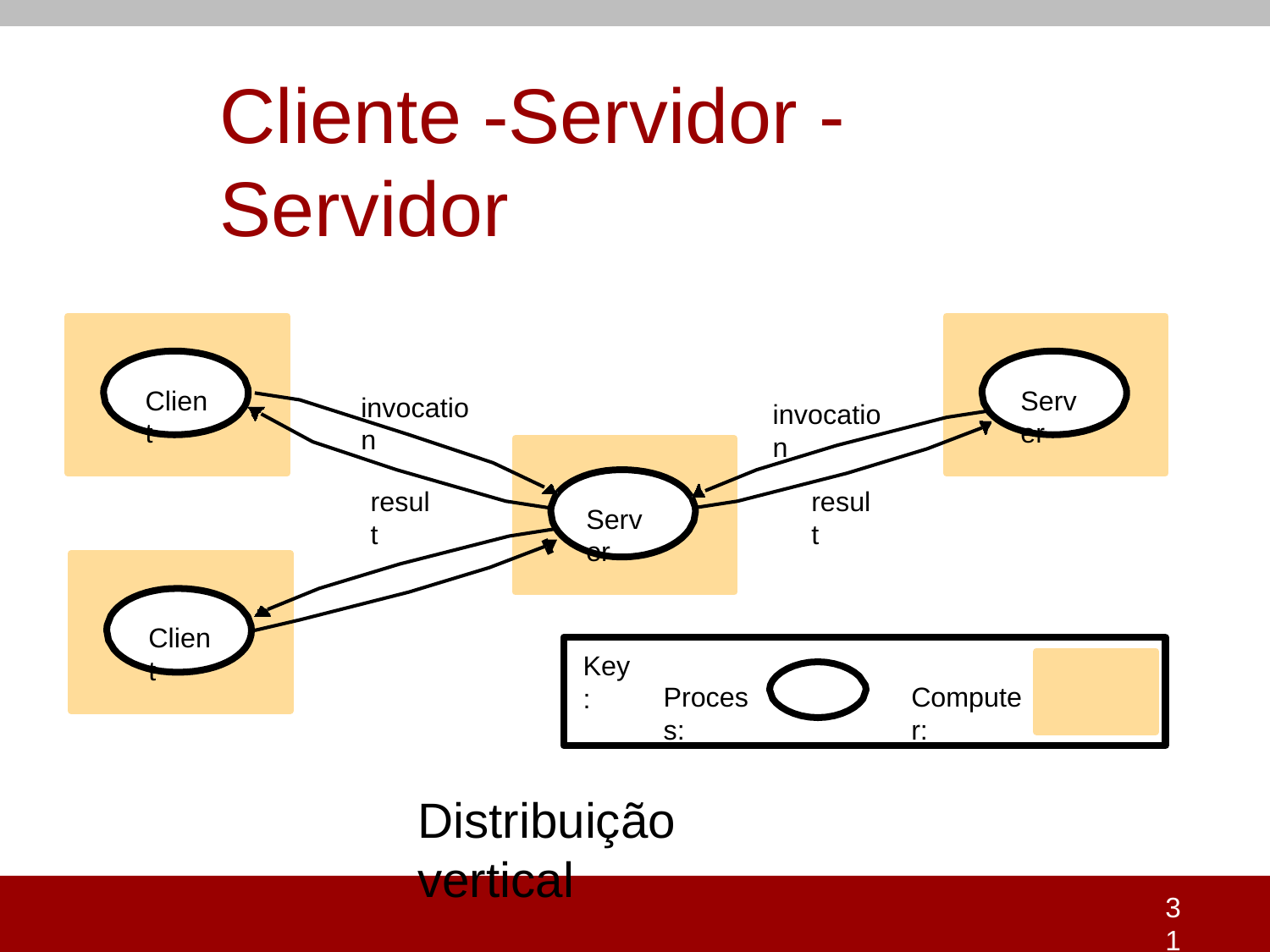

# Cliente -Servidor -Servidor

Client
Server
invocation

invocation

result
result
Server

Client

Key:

Process:
Computer:
Distribuição vertical
31